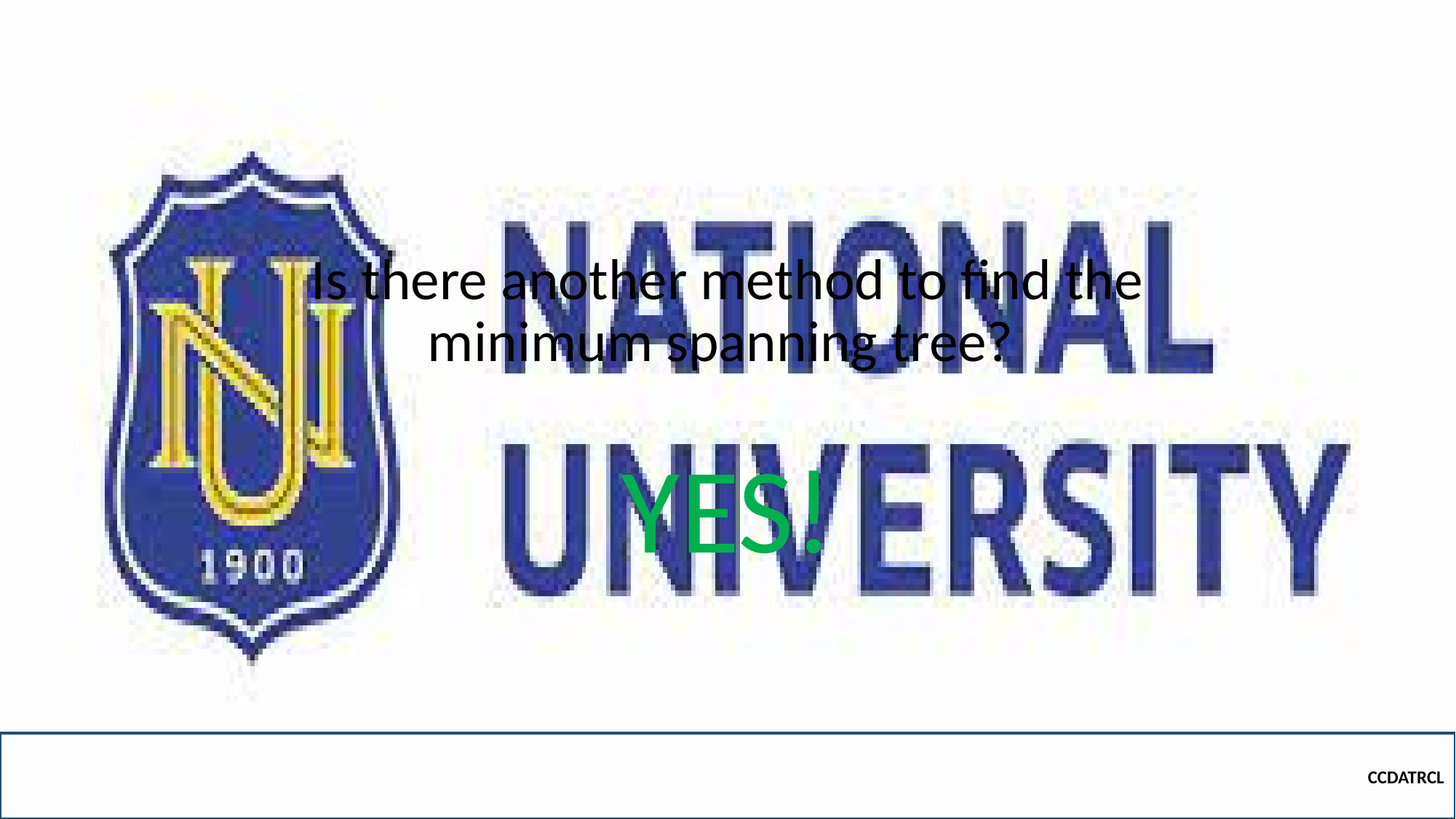

# Is there another method to find the minimum spanning tree?
YES!

CCDATRCL